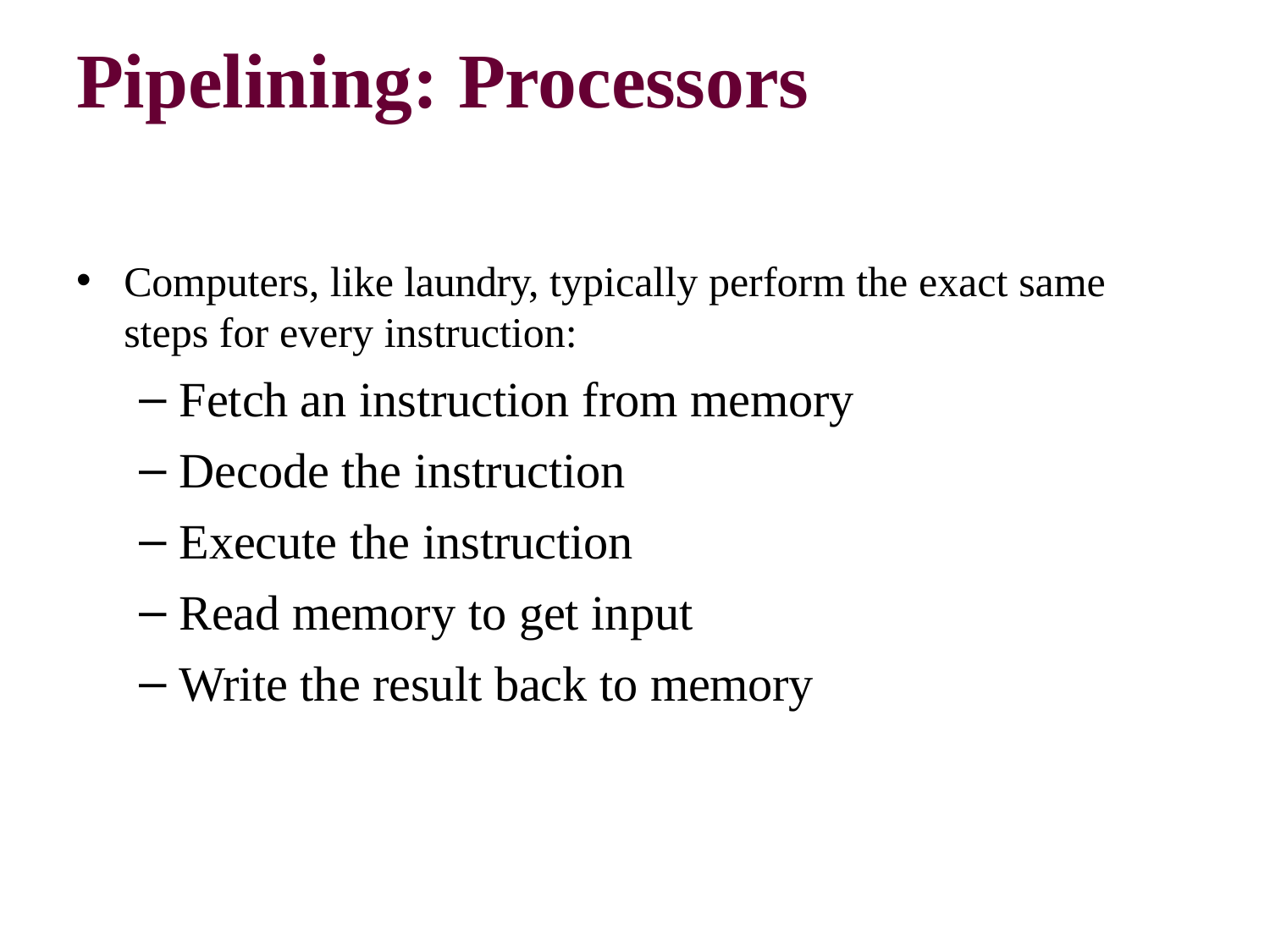

# Pipelining: Processors
Computers, like laundry, typically perform the exact same
steps for every instruction:
Fetch an instruction from memory
Decode the instruction
Execute the instruction
Read memory to get input
Write the result back to memory